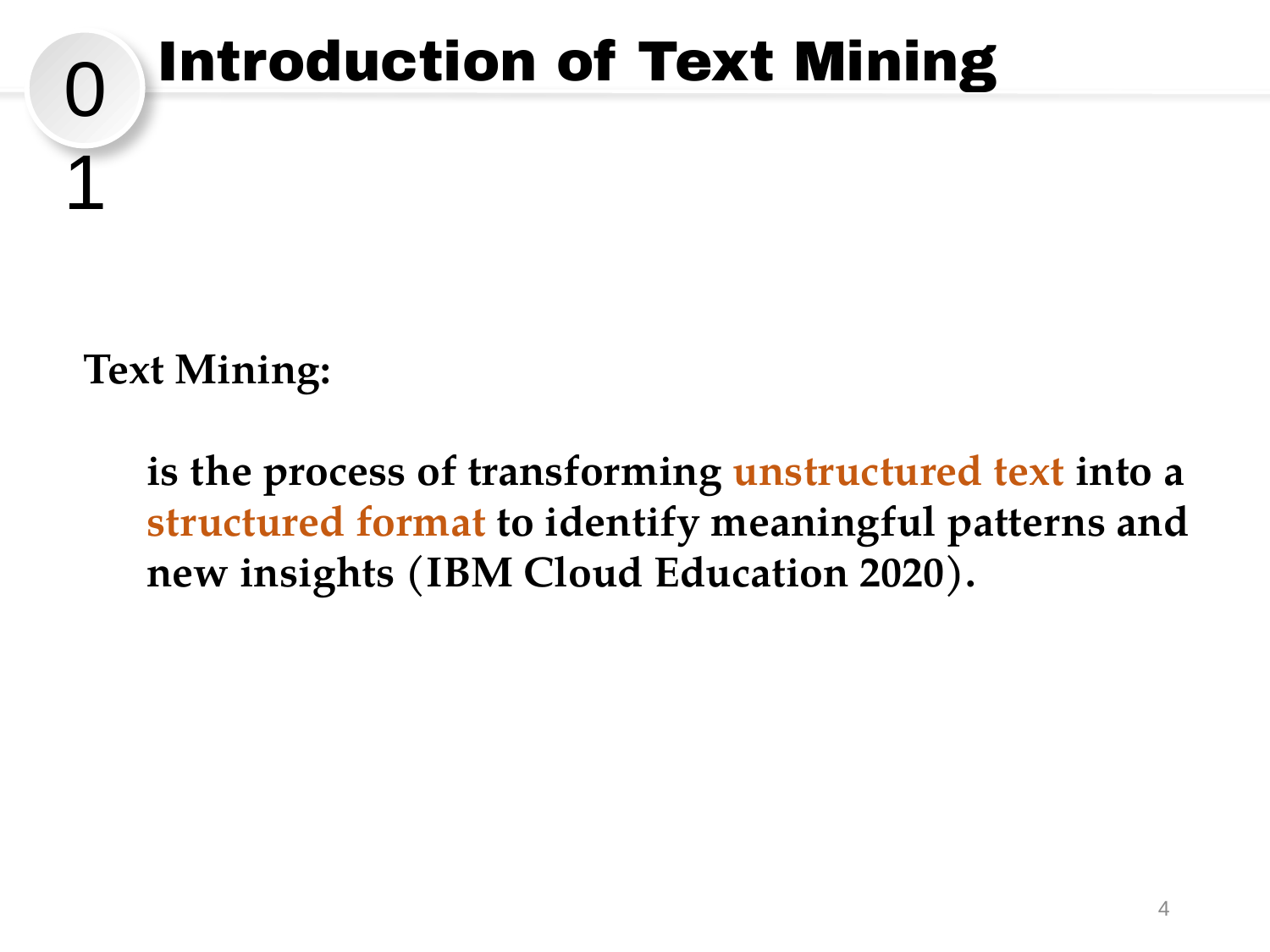

Introduction of Text Mining

01
Text Mining:

is the process of transforming unstructured text into a structured format to identify meaningful patterns and new insights (IBM Cloud Education 2020).
4